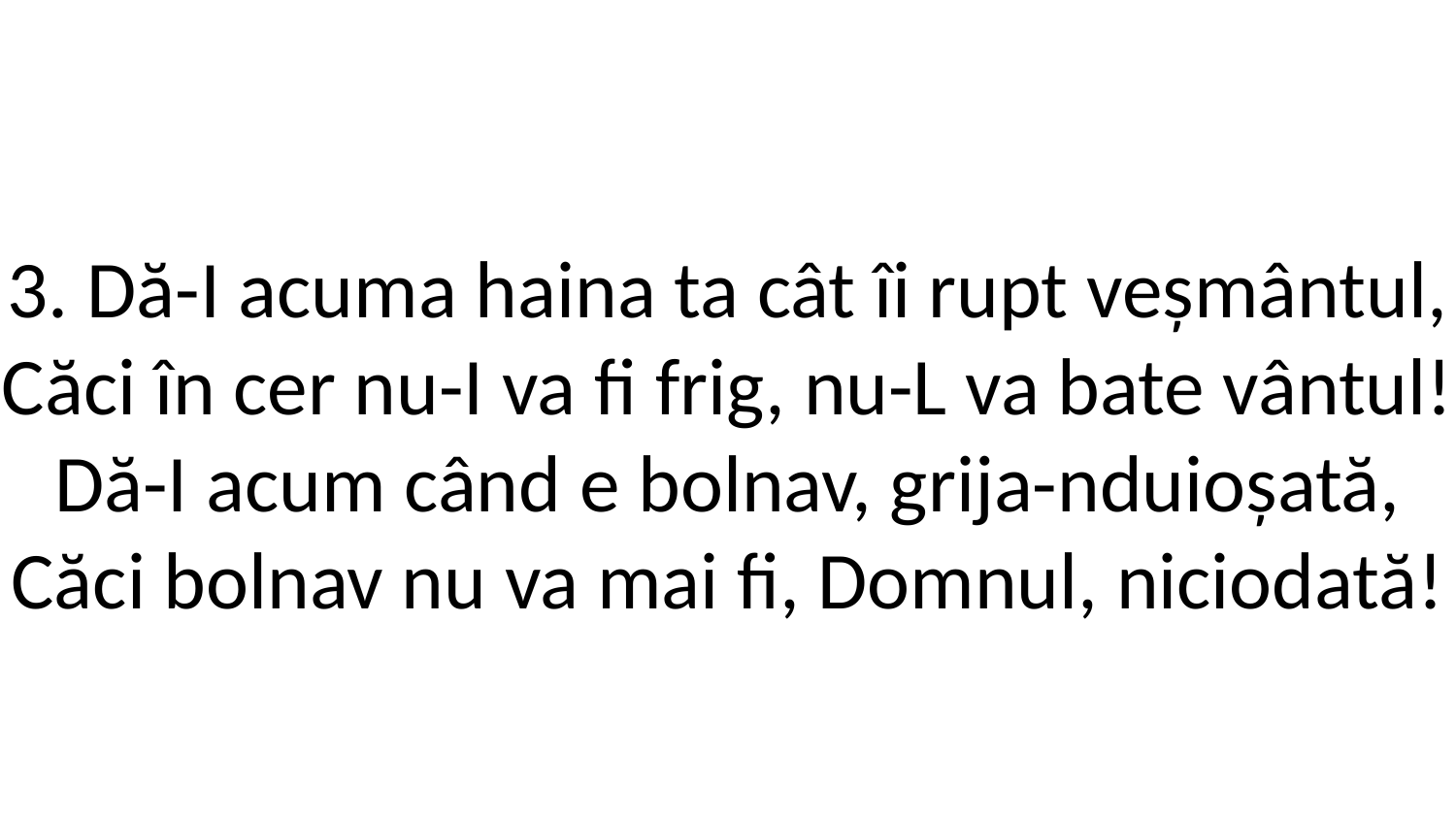

3. Dă-I acuma haina ta cât îi rupt veșmântul,
Căci în cer nu-I va fi frig, nu-L va bate vântul!
Dă-I acum când e bolnav, grija-nduioșată,
Căci bolnav nu va mai fi, Domnul, niciodată!